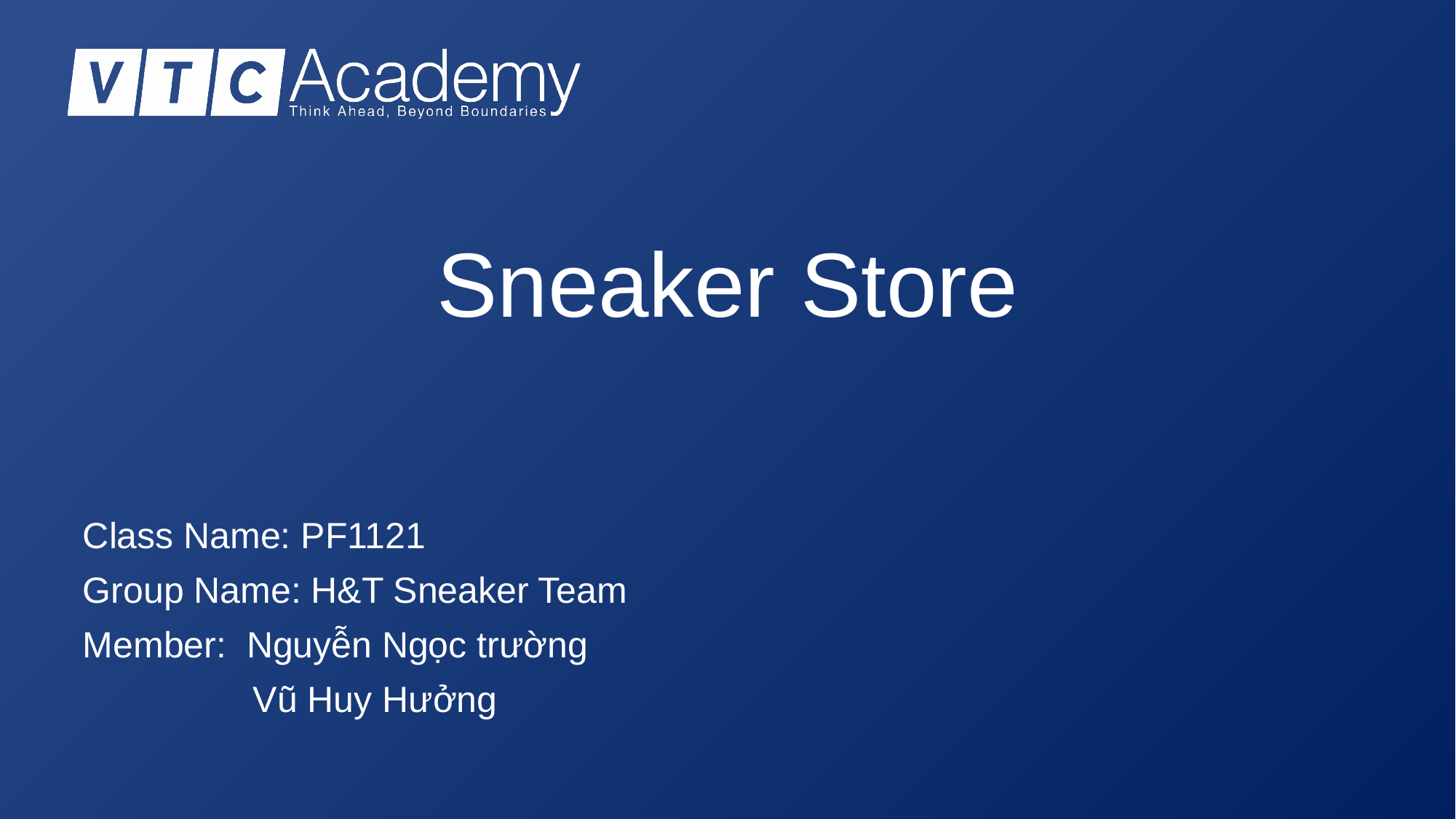

# Sneaker Store
Class Name:	PF1121
Group Name: H&T Sneaker Team
Member:  Nguyễn Ngọc trường
	      Vũ Huy Hưởng